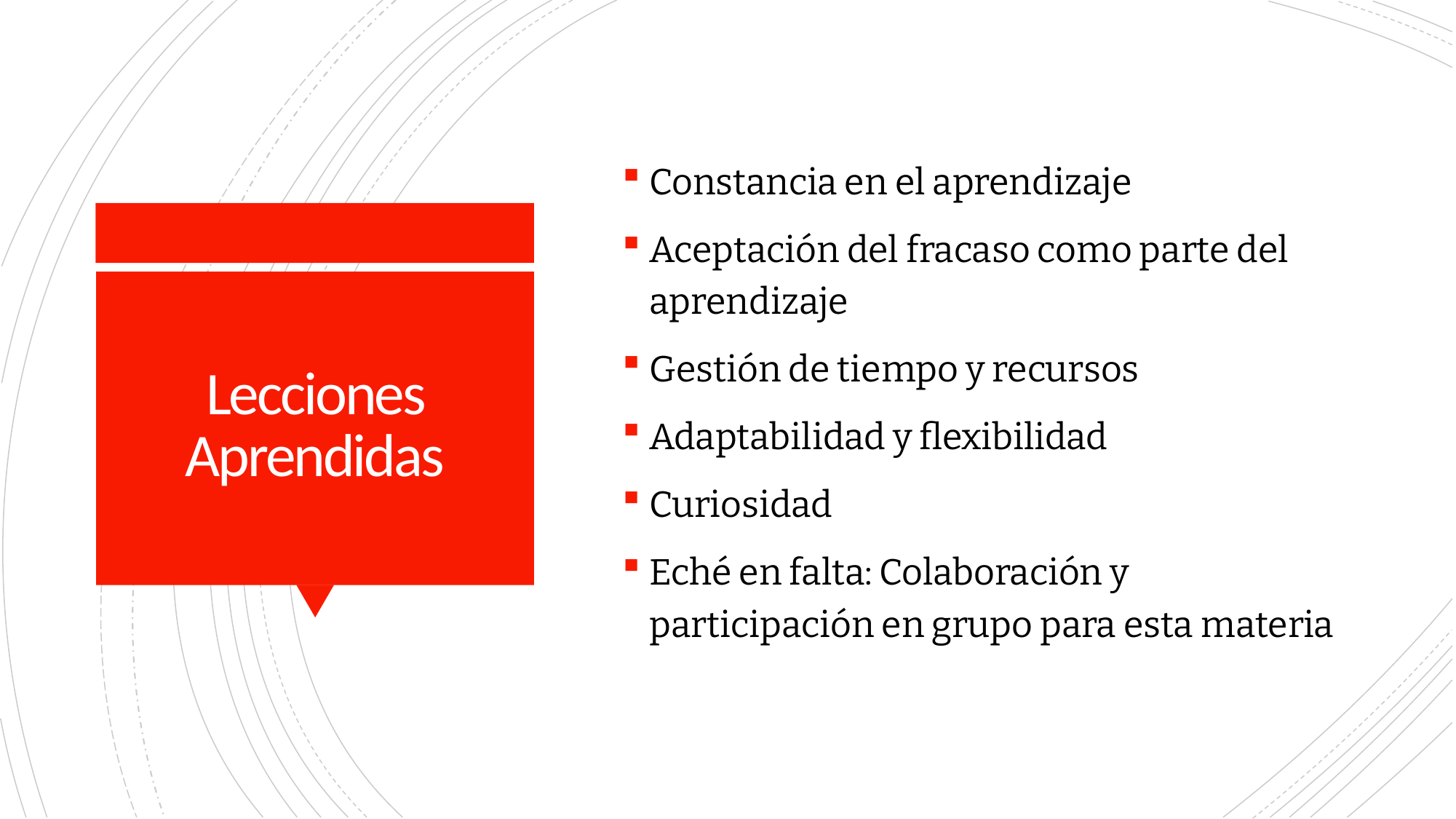

Constancia en el aprendizaje
Aceptación del fracaso como parte del aprendizaje
Gestión de tiempo y recursos
Adaptabilidad y flexibilidad
Curiosidad
Eché en falta: Colaboración y participación en grupo para esta materia

# Lecciones Aprendidas